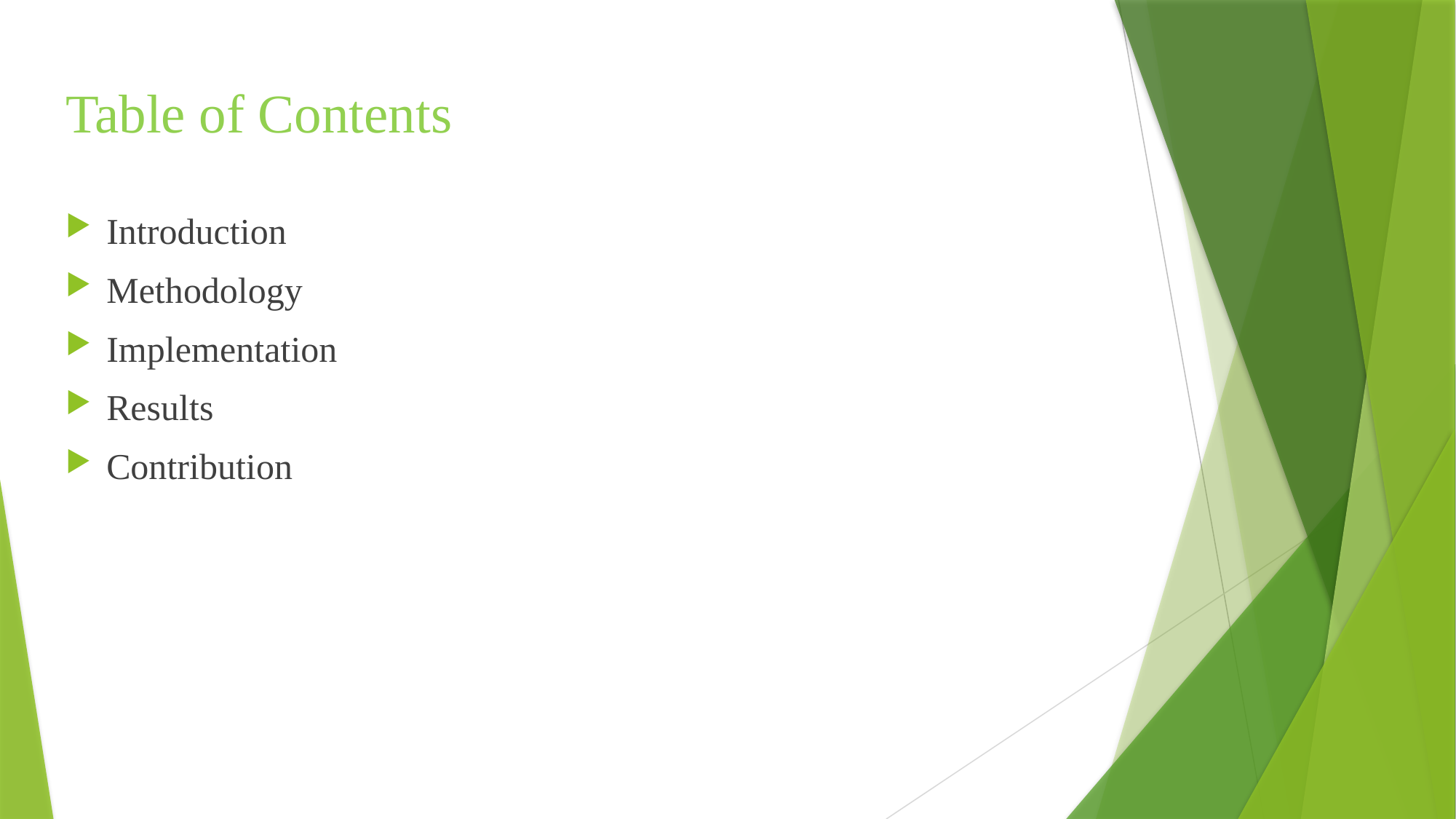

# Table of Contents
Introduction
Methodology
Implementation
Results
Contribution